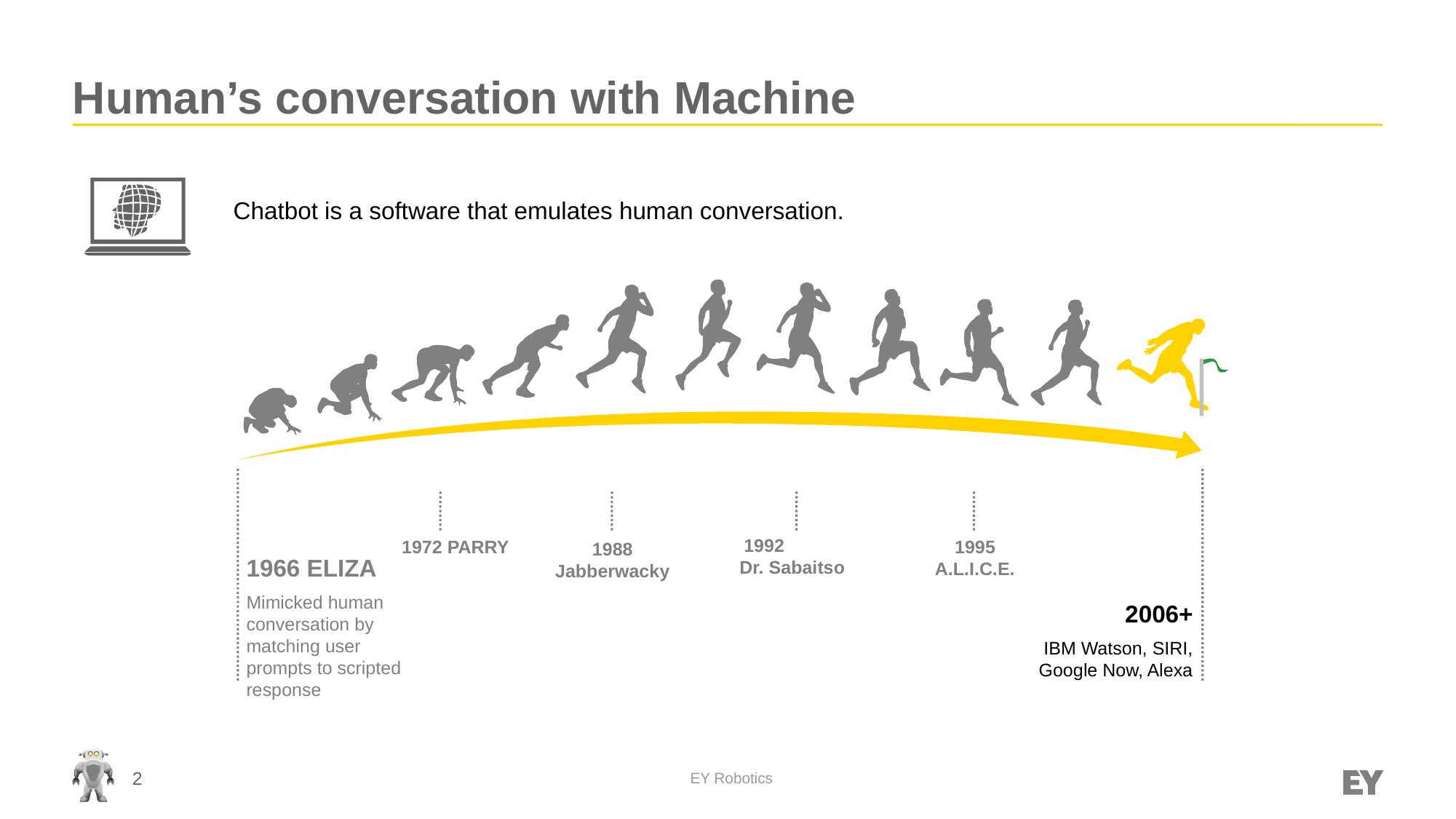

# Human’s conversation with Machine

Chatbot is a software that emulates human conversation.

1992            Dr. Sabaitso
1972 PARRY
1995 A.L.I.C.E.
1988 Jabberwacky
1966 ELIZA
Mimicked human conversation by matching user prompts to scripted response
2006+
IBM Watson, SIRI, Google Now, Alexa